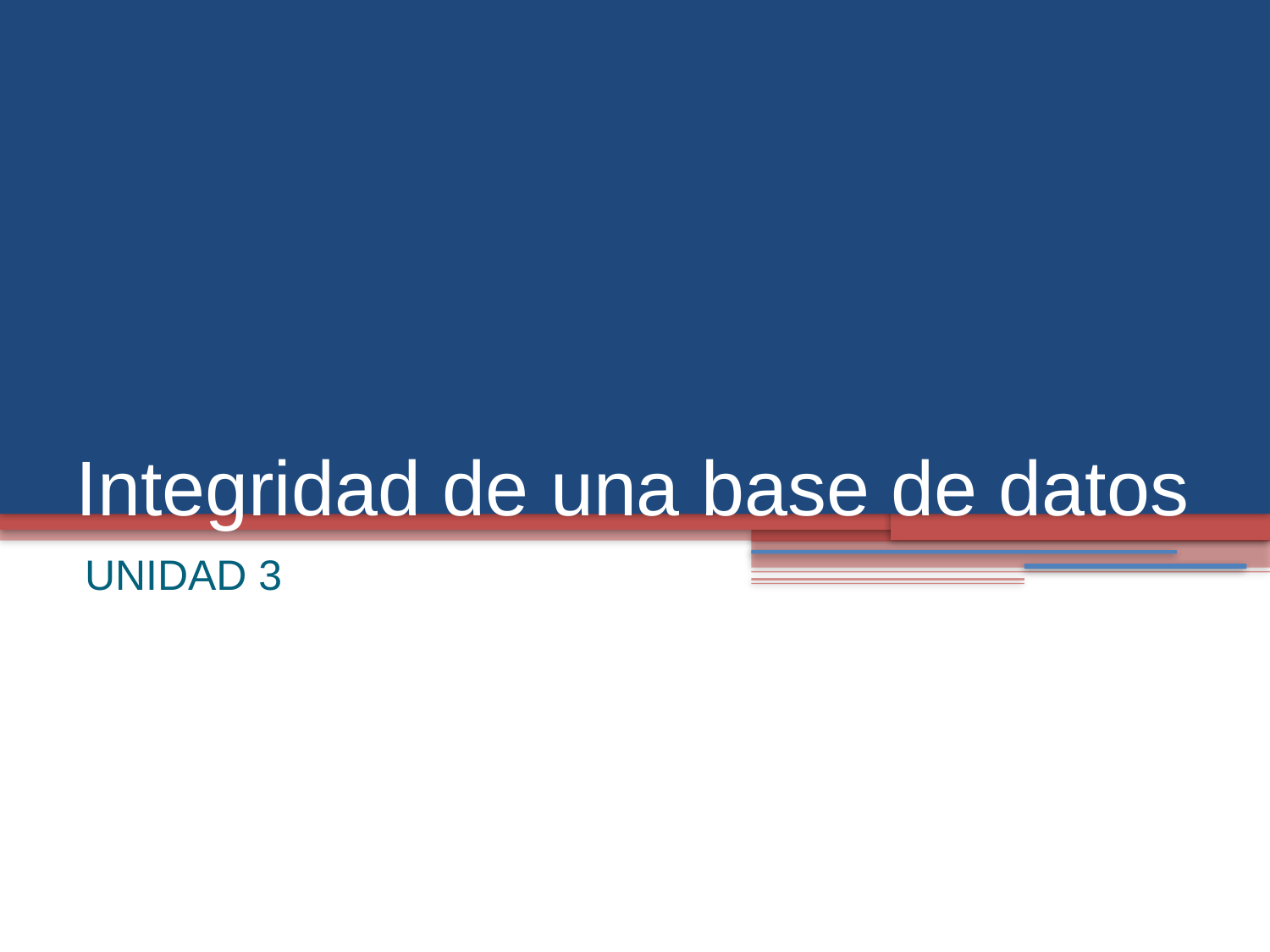

Integridad de una base de datos
UNIDAD 3